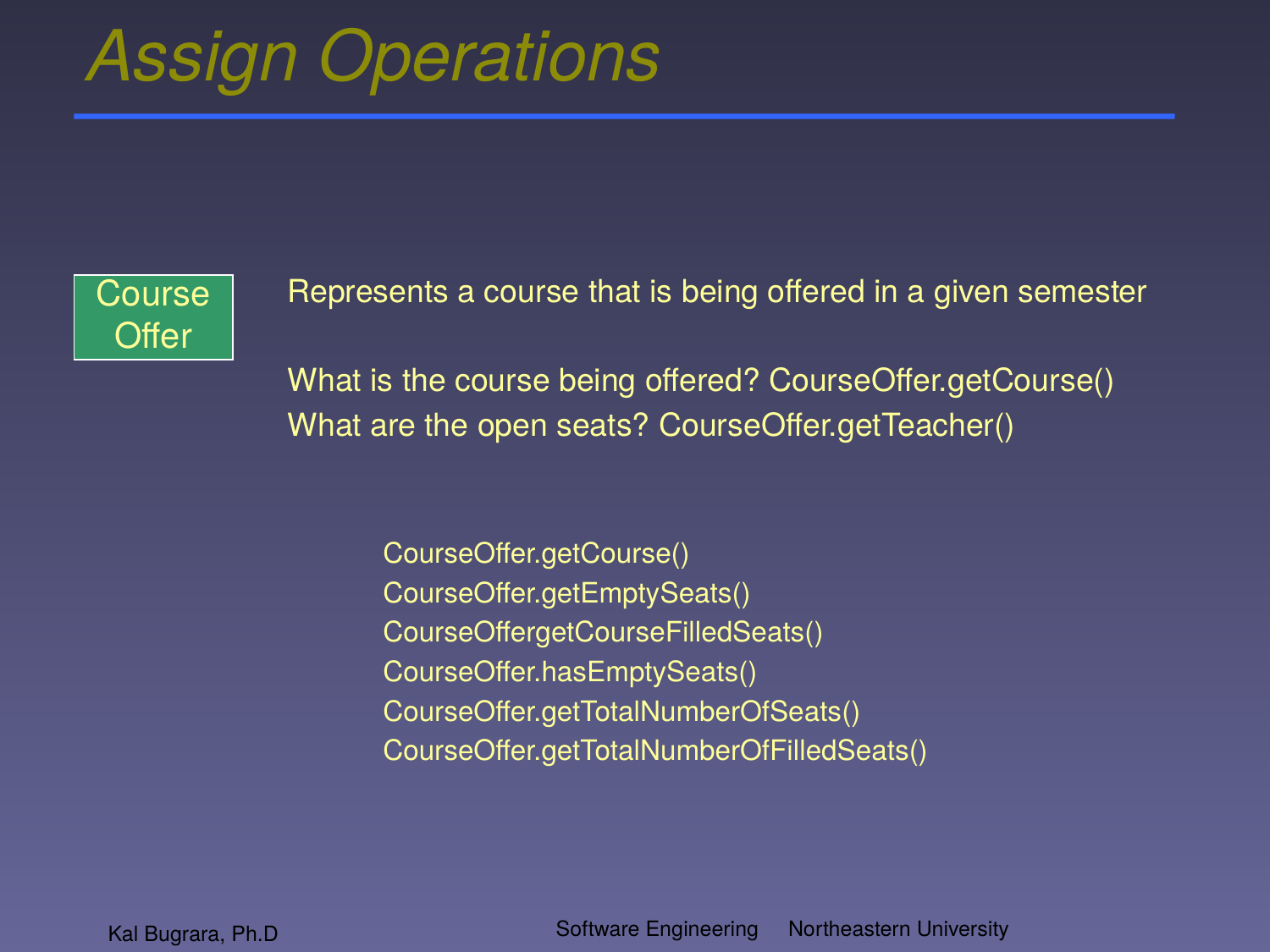

# Assign Operations
Course Offer
Represents a course that is being offered in a given semester

What is the course being offered? CourseOffer.getCourse()
What are the open seats? CourseOffer.getTeacher()

CourseOffer.getCourse()
CourseOffer.getEmptySeats()
CourseOffergetCourseFilledSeats()
CourseOffer.hasEmptySeats()
CourseOffer.getTotalNumberOfSeats()
CourseOffer.getTotalNumberOfFilledSeats()
Kal Bugrara, Ph.D
Software Engineering		     Northeastern University